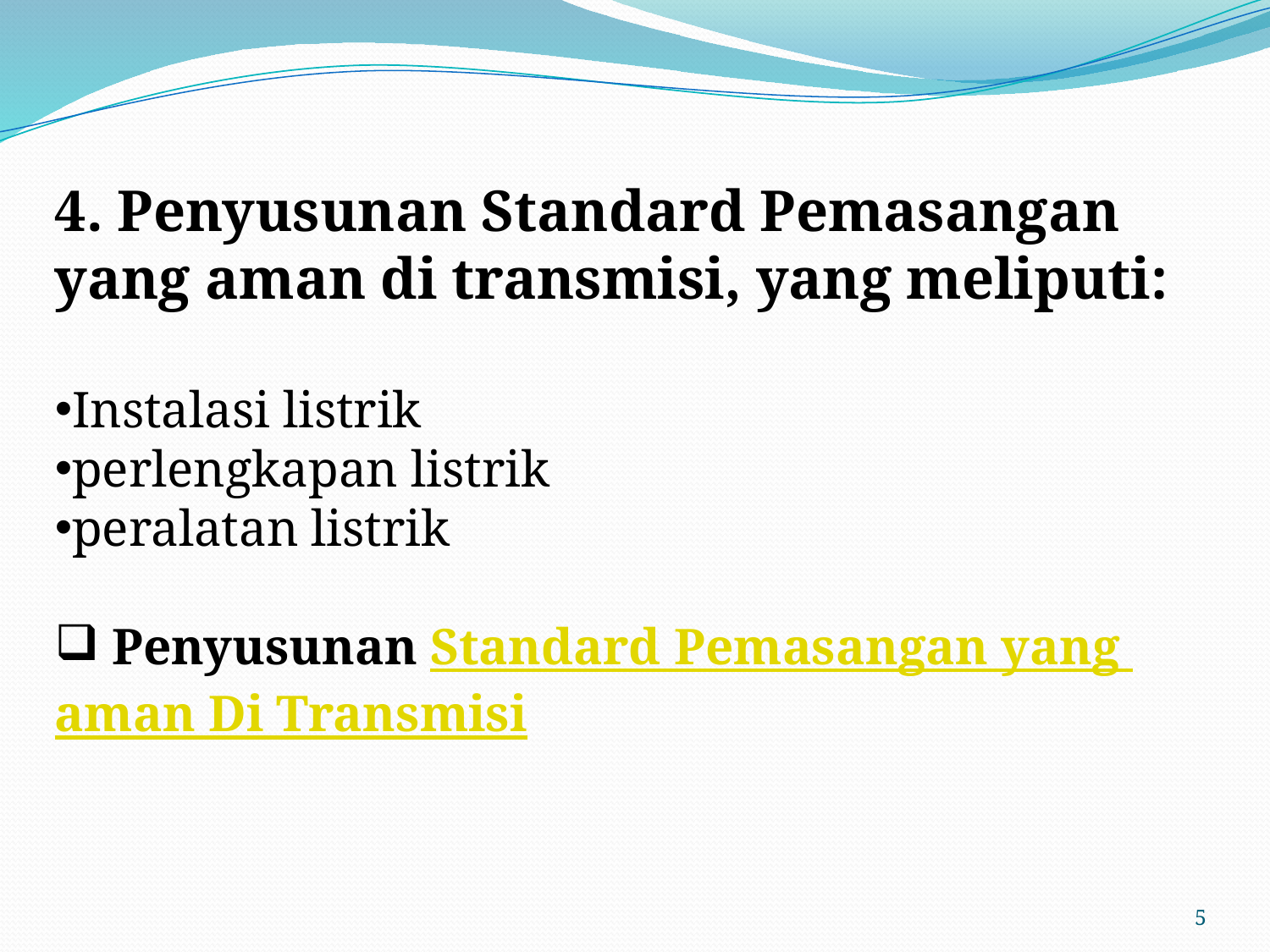

4. Penyusunan Standard Pemasangan yang aman di transmisi, yang meliputi:

Instalasi listrik
perlengkapan listrik
peralatan listrik

 Penyusunan Standard Pemasangan yang aman Di Transmisi

5